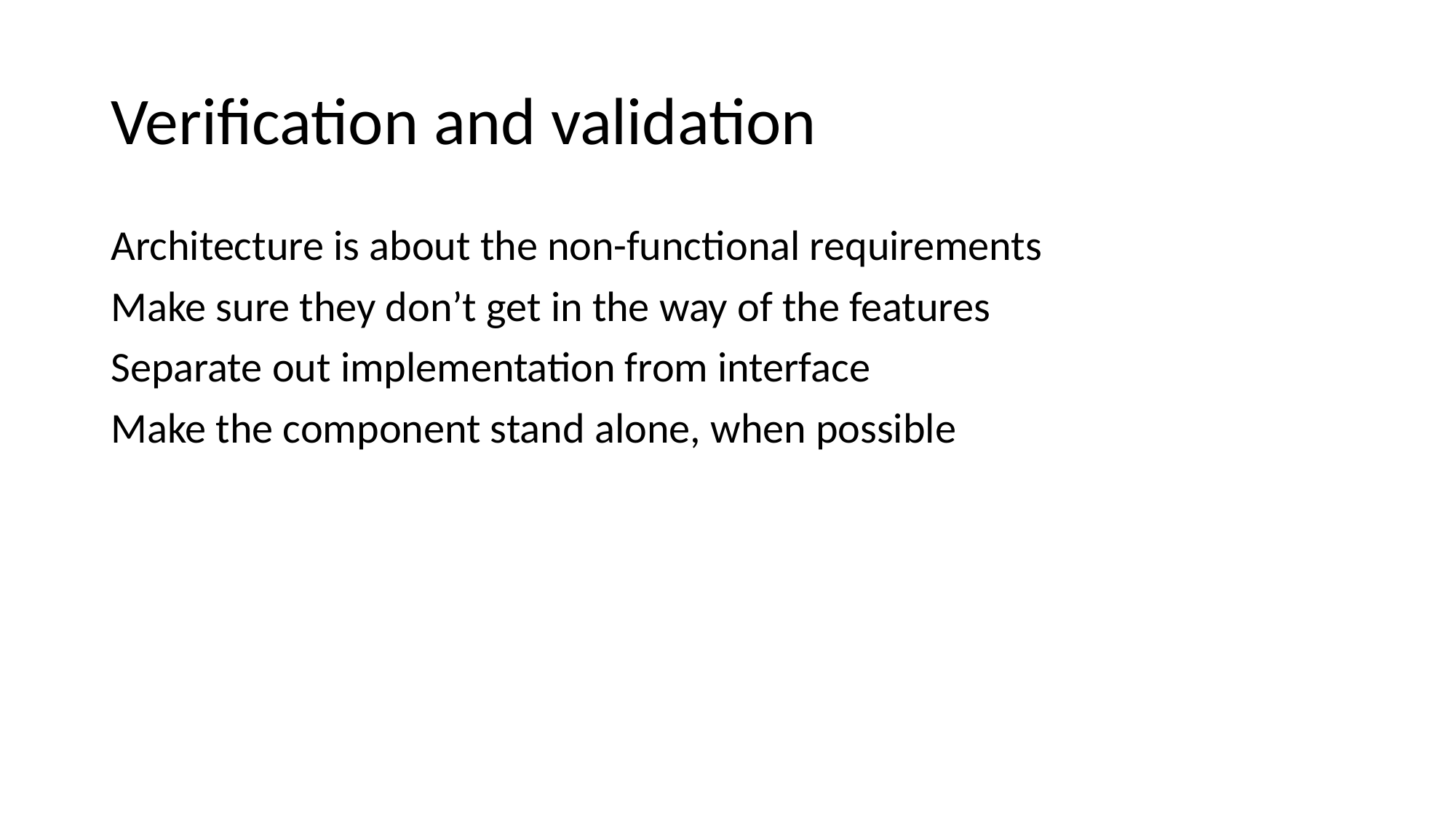

# Verification and validation
Architecture is about the non-functional requirements
Make sure they don’t get in the way of the features
Separate out implementation from interface
Make the component stand alone, when possible